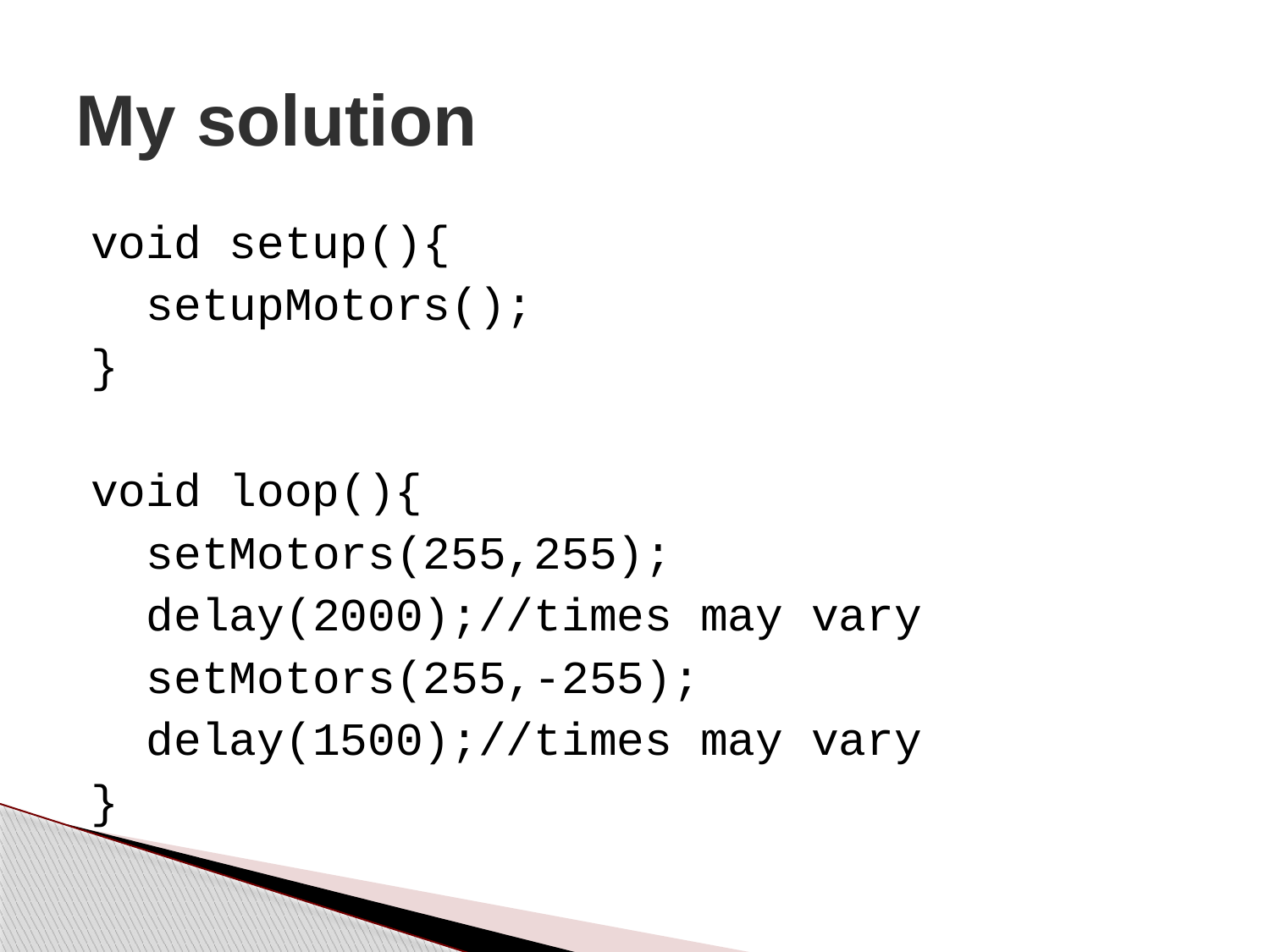

# My solution
void setup(){
  setupMotors();
}

void loop(){
  setMotors(255,255);
  delay(2000);//times may vary
  setMotors(255,-255);
  delay(1500);//times may vary
}